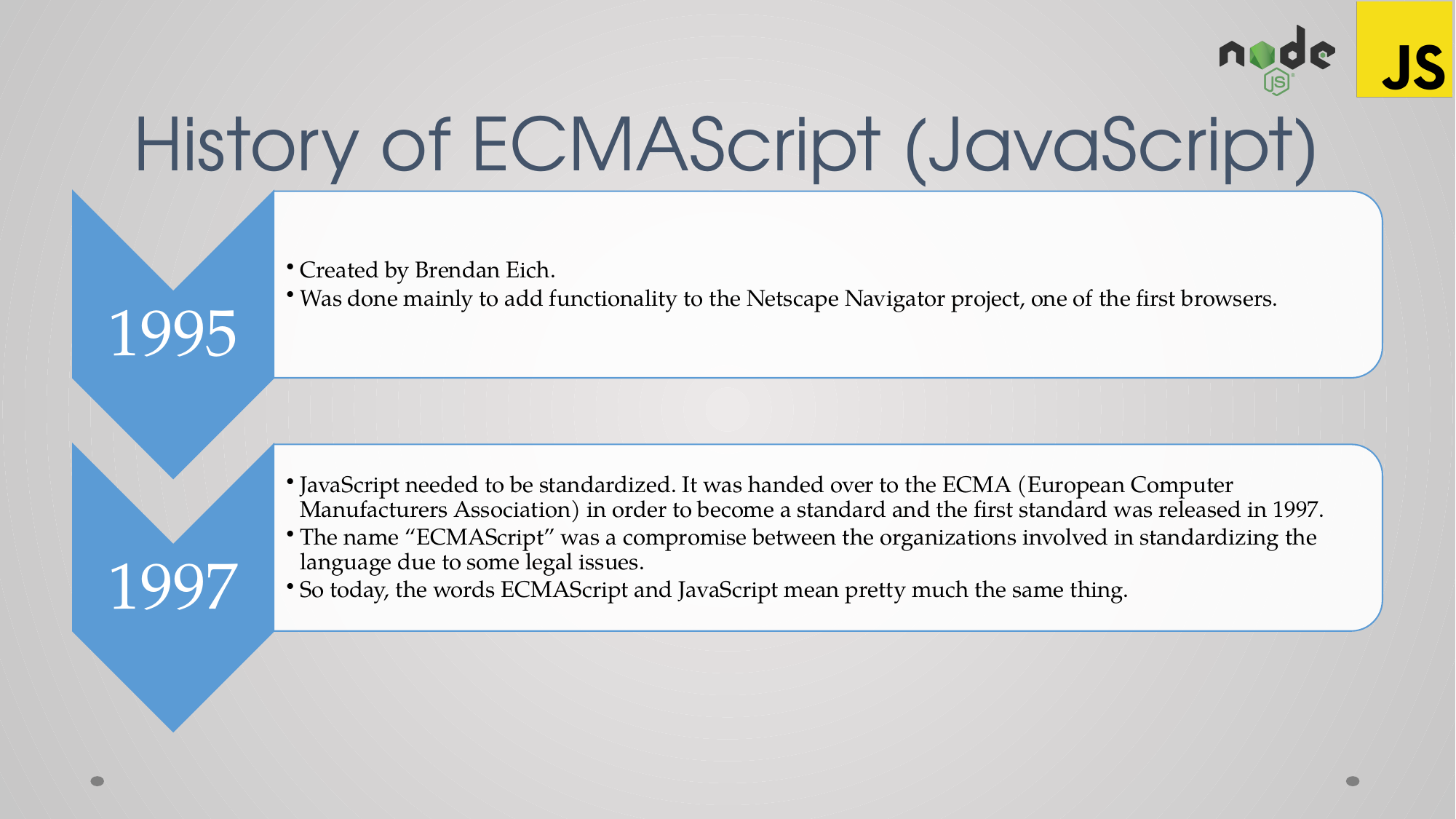

# History of ECMAScript (JavaScript)
1995
Created by Brendan Eich.
Was done mainly to add functionality to the Netscape Navigator project, one of the first browsers.
1997
JavaScript needed to be standardized. It was handed over to the ECMA (European Computer Manufacturers Association) in order to become a standard and the first standard was released in 1997.
The name “ECMAScript” was a compromise between the organizations involved in standardizing the language due to some legal issues.
So today, the words ECMAScript and JavaScript mean pretty much the same thing.